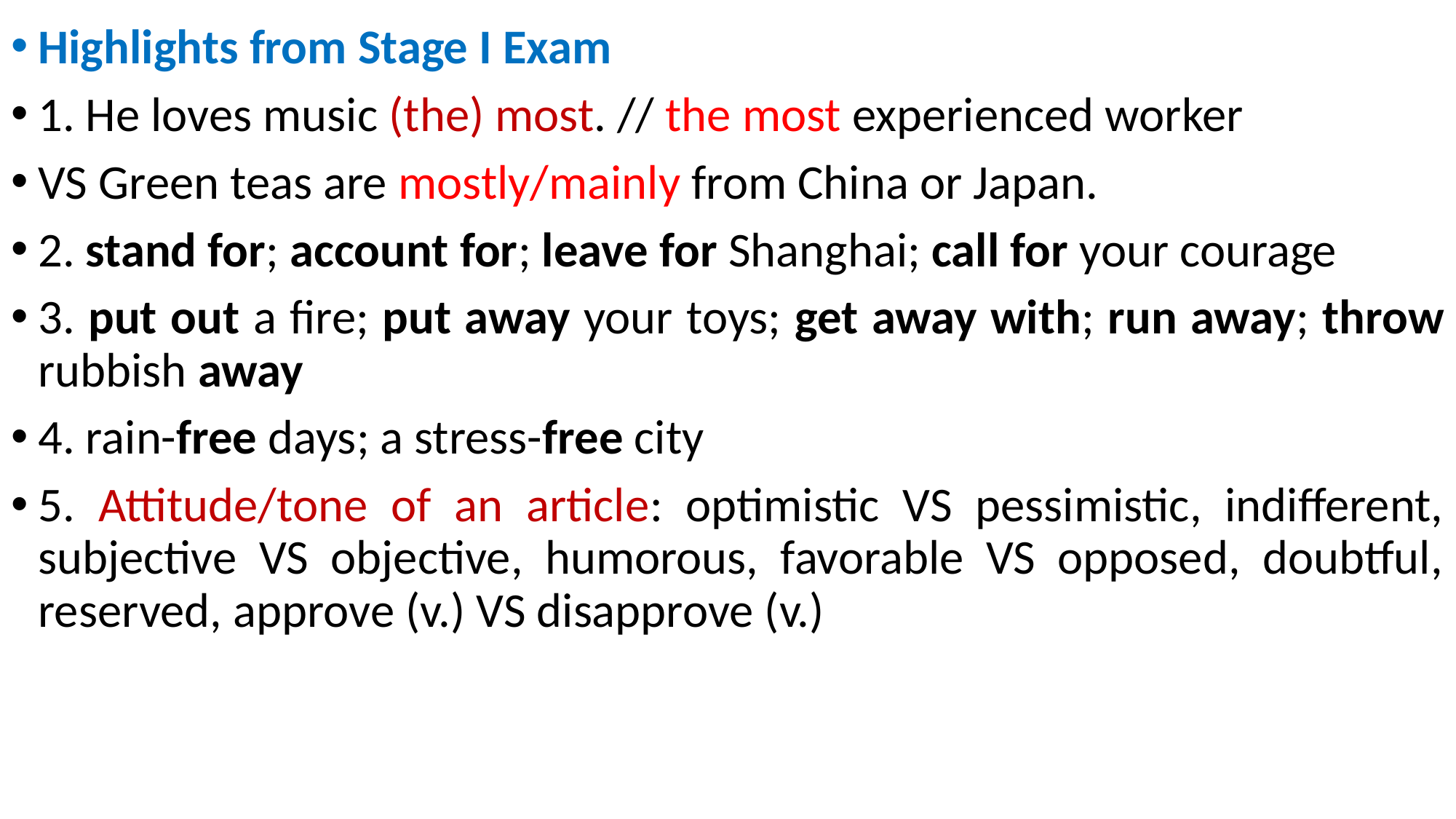

Highlights from Stage I Exam
1. He loves music (the) most. // the most experienced worker
VS Green teas are mostly/mainly from China or Japan.
2. stand for; account for; leave for Shanghai; call for your courage
3. put out a fire; put away your toys; get away with; run away; throw rubbish away
4. rain-free days; a stress-free city
5. Attitude/tone of an article: optimistic VS pessimistic, indifferent, subjective VS objective, humorous, favorable VS opposed, doubtful, reserved, approve (v.) VS disapprove (v.)